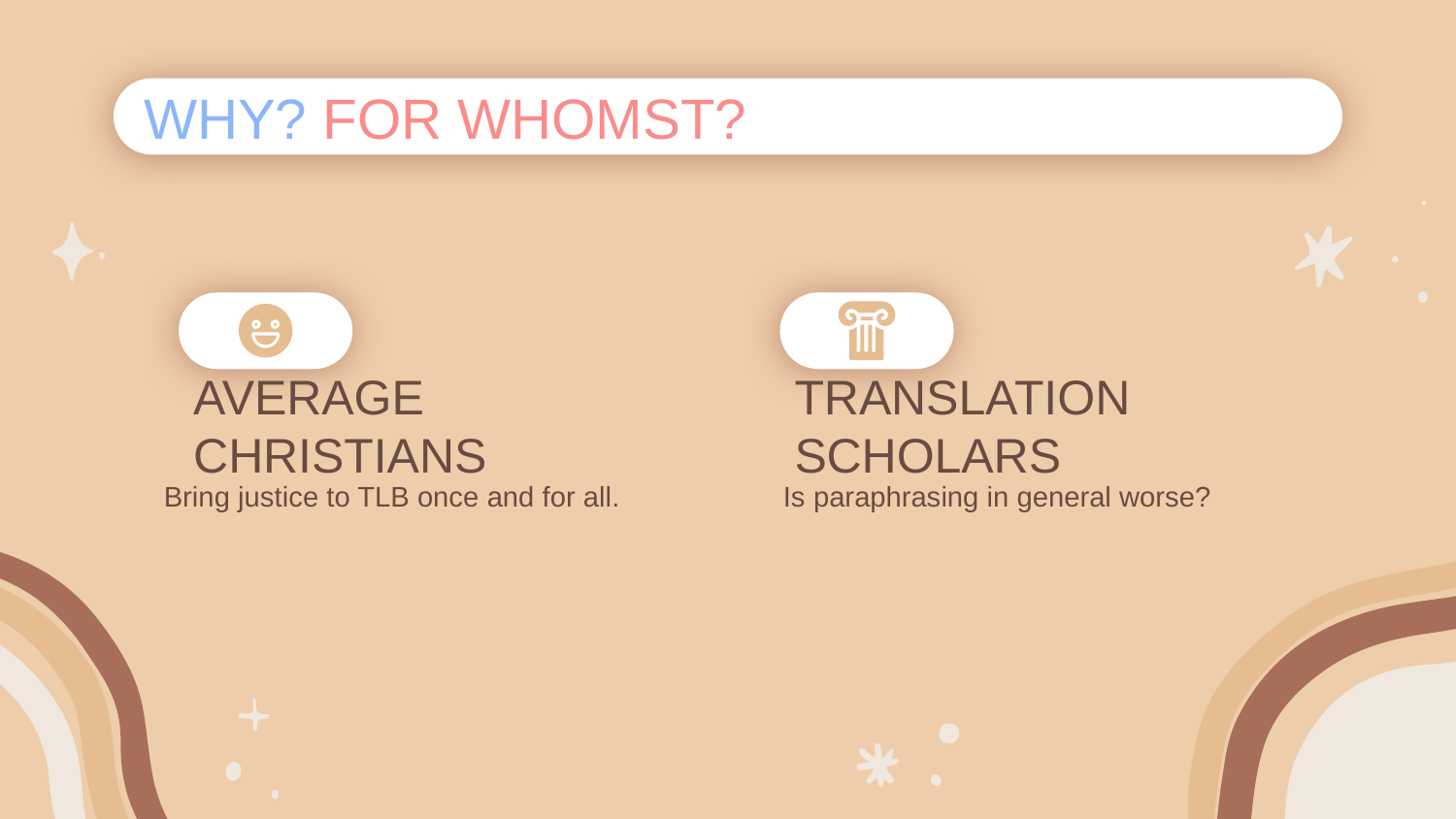

# WHY? FOR WHOMST?

AVERAGE CHRISTIANS
TRANSLATION SCHOLARS
Bring justice to TLB once and for all.
Is paraphrasing in general worse?